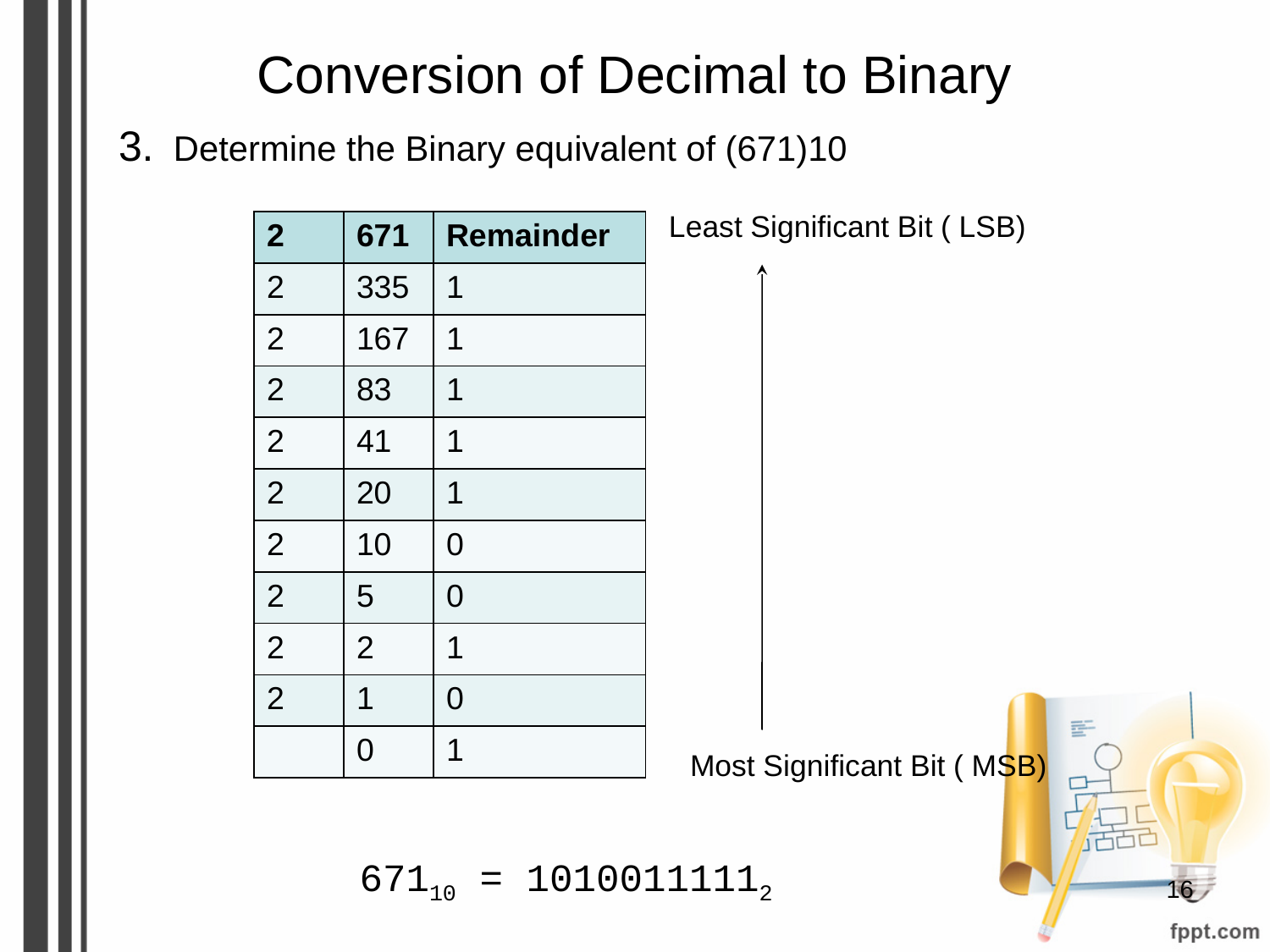

# Conversion of Decimal to Binary
3. Determine the Binary equivalent of (671)10
Least Significant Bit ( LSB)
| 2 | 671 | Remainder |
| --- | --- | --- |
| 2 | 335 | 1 |
| 2 | 167 | 1 |
| 2 | 83 | 1 |
| 2 | 41 | 1 |
| 2 | 20 | 1 |
| 2 | 10 | 0 |
| 2 | 5 | 0 |
| 2 | 2 | 1 |
| 2 | 1 | 0 |
|  | 0 | 1 |
Most Significant Bit ( MSB)
67110 = 10100111112
16